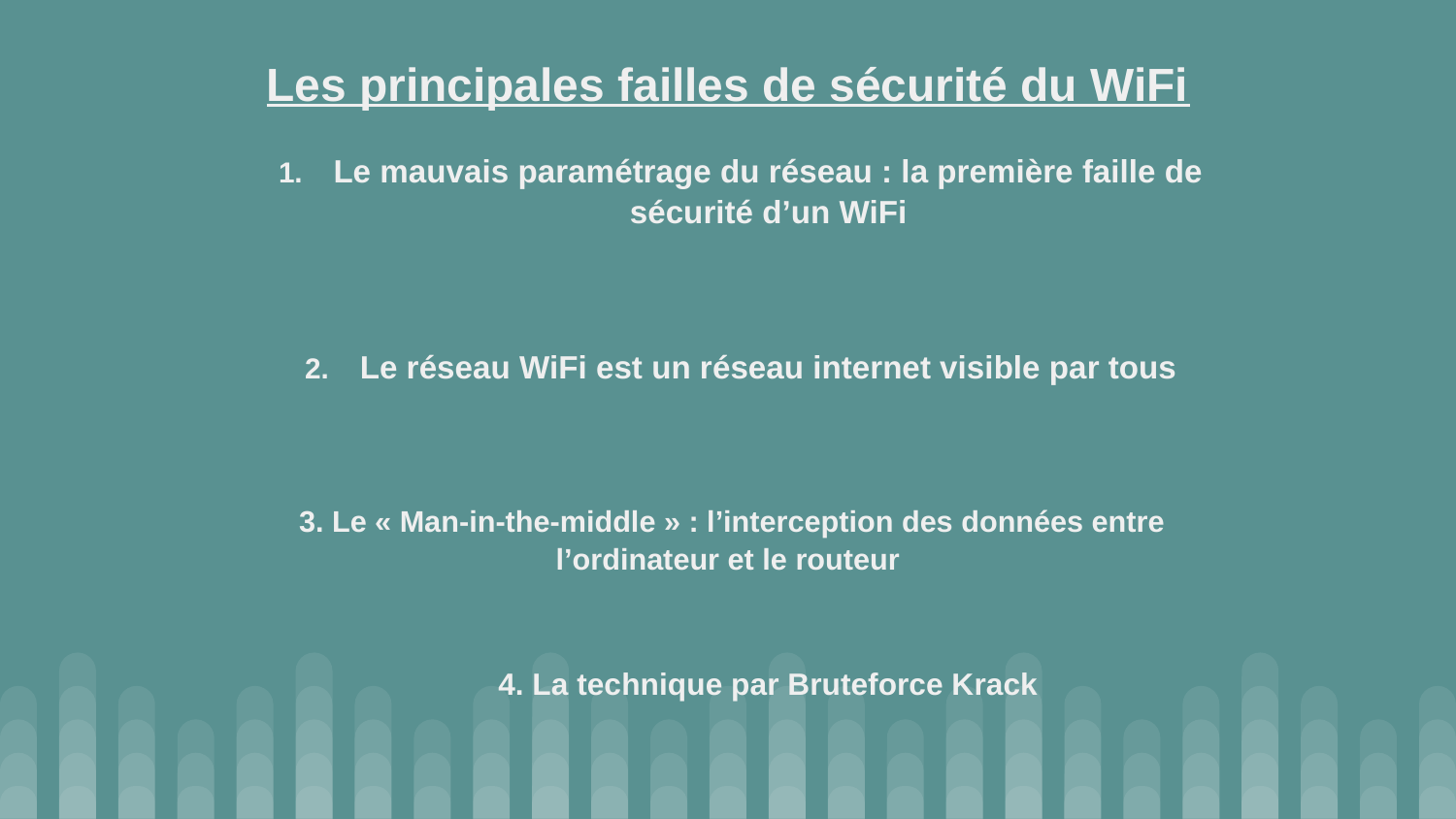

# Les principales failles de sécurité du WiFi
Le mauvais paramétrage du réseau : la première faille de sécurité d’un WiFi

Le réseau WiFi est un réseau internet visible par tous

 3. Le « Man-in-the-middle » : l’interception des données entre l’ordinateur et le routeur

4. La technique par Bruteforce Krack

.